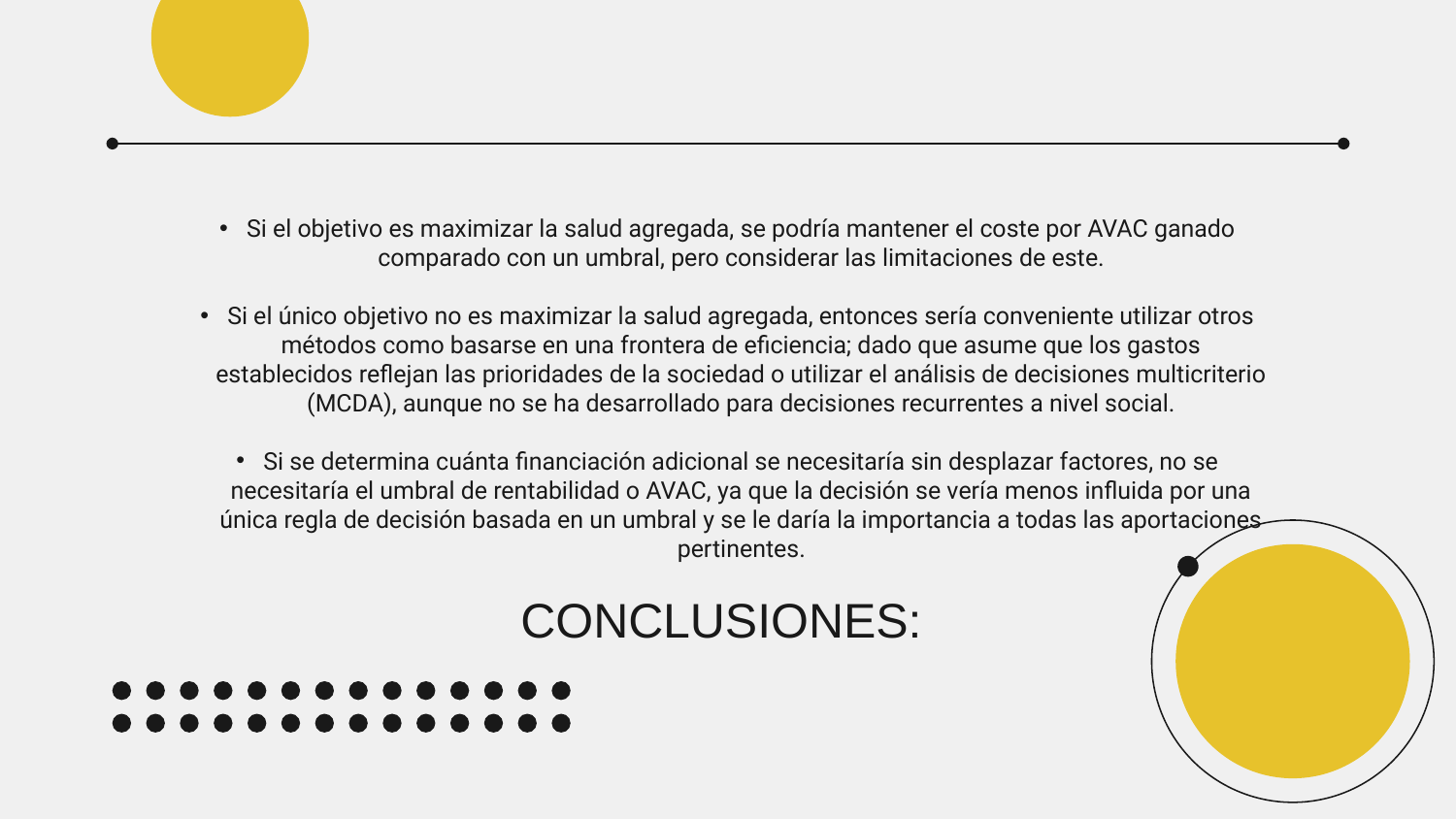

Si el objetivo es maximizar la salud agregada, se podría mantener el coste por AVAC ganado comparado con un umbral, pero considerar las limitaciones de este.

Si el único objetivo no es maximizar la salud agregada, entonces sería conveniente utilizar otros métodos como basarse en una frontera de eficiencia; dado que asume que los gastos establecidos reflejan las prioridades de la sociedad o utilizar el análisis de decisiones multicriterio (MCDA), aunque no se ha desarrollado para decisiones recurrentes a nivel social.

Si se determina cuánta financiación adicional se necesitaría sin desplazar factores, no se necesitaría el umbral de rentabilidad o AVAC, ya que la decisión se vería menos influida por una única regla de decisión basada en un umbral y se le daría la importancia a todas las aportaciones pertinentes.

# CONCLUSIONES: